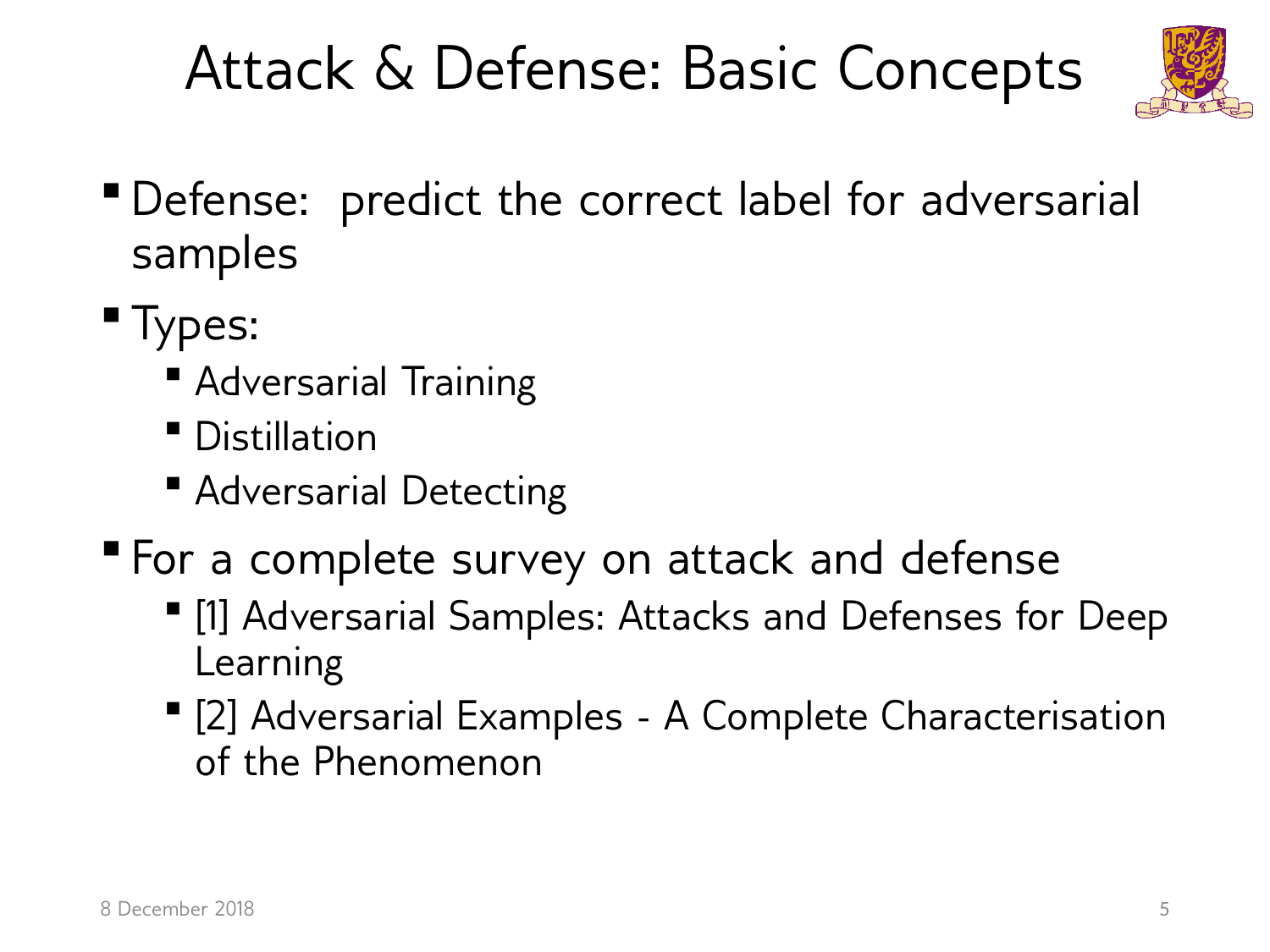

# Attack & Defense: Basic Concepts
Defense:  predict the correct label for adversarial samples
Types:
Adversarial Training
Distillation
Adversarial Detecting
For a complete survey on attack and defense
[1] Adversarial Samples: Attacks and Defenses for Deep Learning
[2] Adversarial Examples - A Complete Characterisation of the Phenomenon

8 December 2018
5